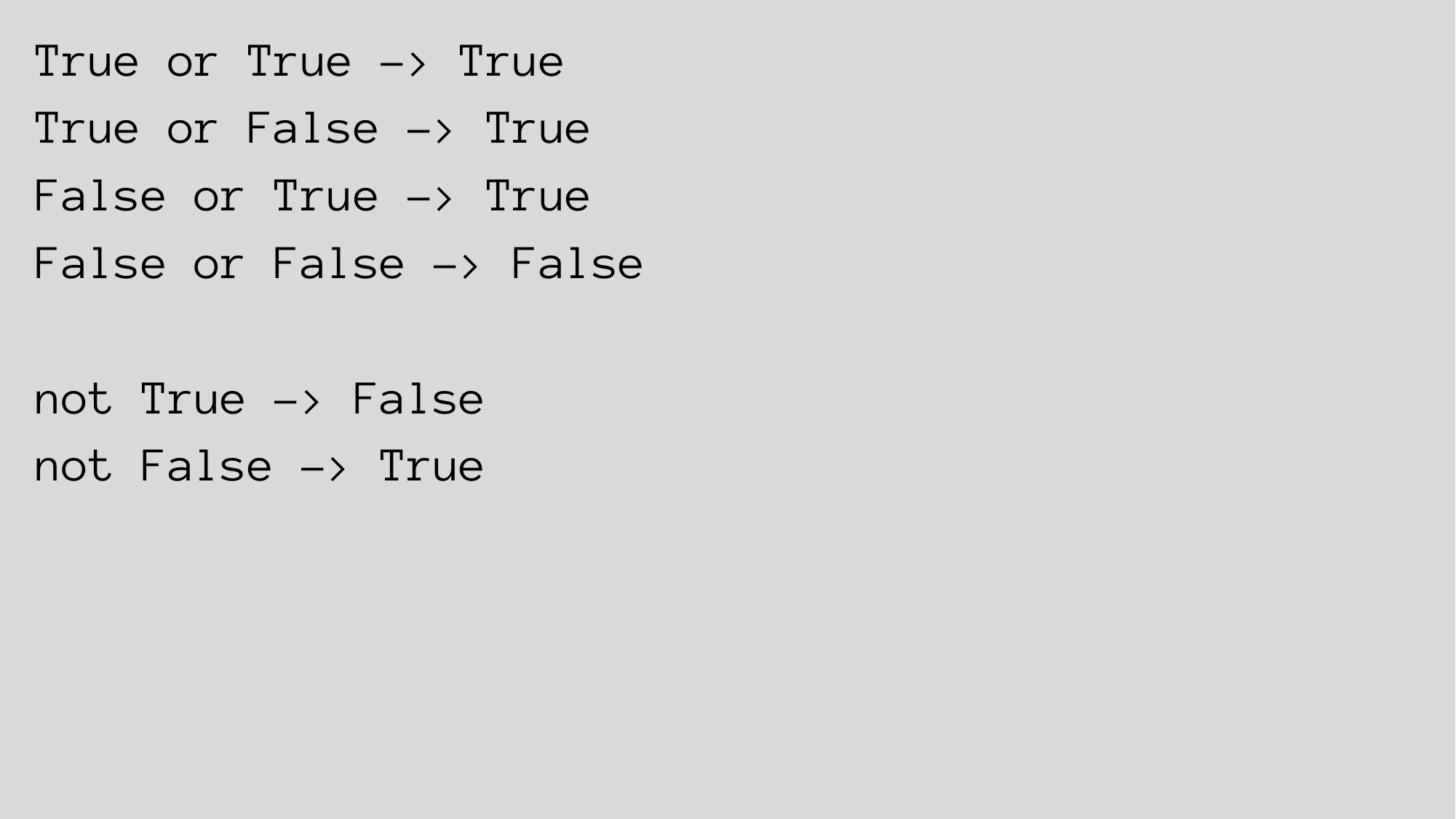

True or True -> True
True or False -> True
False or True -> True
False or False -> False

not True -> False
not False -> True